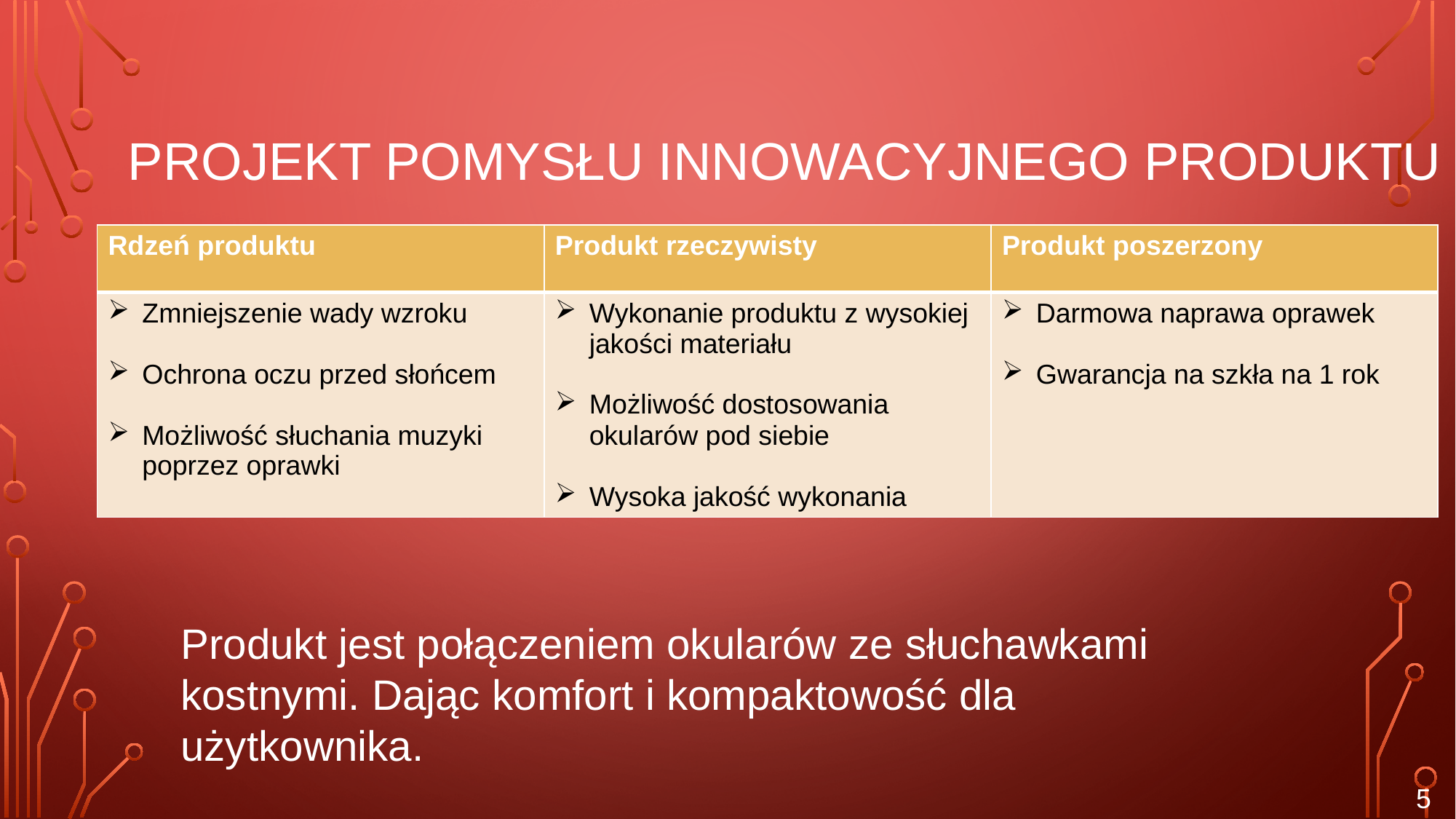

# Projekt pomysłu innowacyjnego produktu
| Rdzeń produktu | Produkt rzeczywisty | Produkt poszerzony |
| --- | --- | --- |
| Zmniejszenie wady wzroku Ochrona oczu przed słońcem Możliwość słuchania muzyki poprzez oprawki | Wykonanie produktu z wysokiej jakości materiału Możliwość dostosowania okularów pod siebie Wysoka jakość wykonania | Darmowa naprawa oprawek Gwarancja na szkła na 1 rok |
Produkt jest połączeniem okularów ze słuchawkami kostnymi. Dając komfort i kompaktowość dla użytkownika.
5